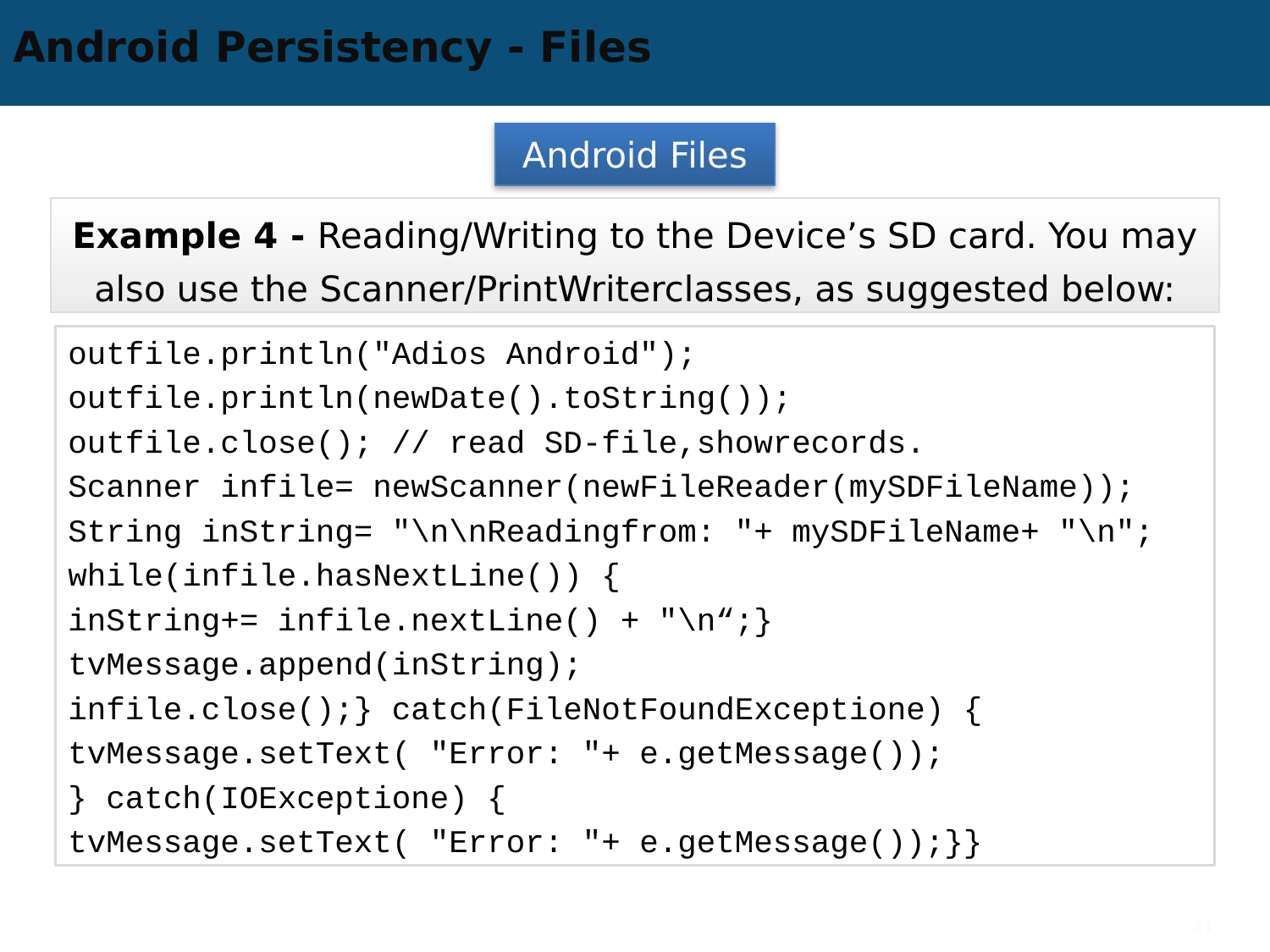

# Android Persistency - Files
Android Files
Example 4 - Reading/Writing to the Device’s SD card. You may also use the Scanner/PrintWriterclasses, as suggested below:
outfile.println("Adios Android");
outfile.println(newDate().toString());
outfile.close(); // read SD-file,showrecords.
Scanner infile= newScanner(newFileReader(mySDFileName));
String inString= "\n\nReadingfrom: "+ mySDFileName+ "\n";
while(infile.hasNextLine()) {
inString+= infile.nextLine() + "\n“;}
tvMessage.append(inString);
infile.close();} catch(FileNotFoundExceptione) {
tvMessage.setText( "Error: "+ e.getMessage());
} catch(IOExceptione) {
tvMessage.setText( "Error: "+ e.getMessage());}}